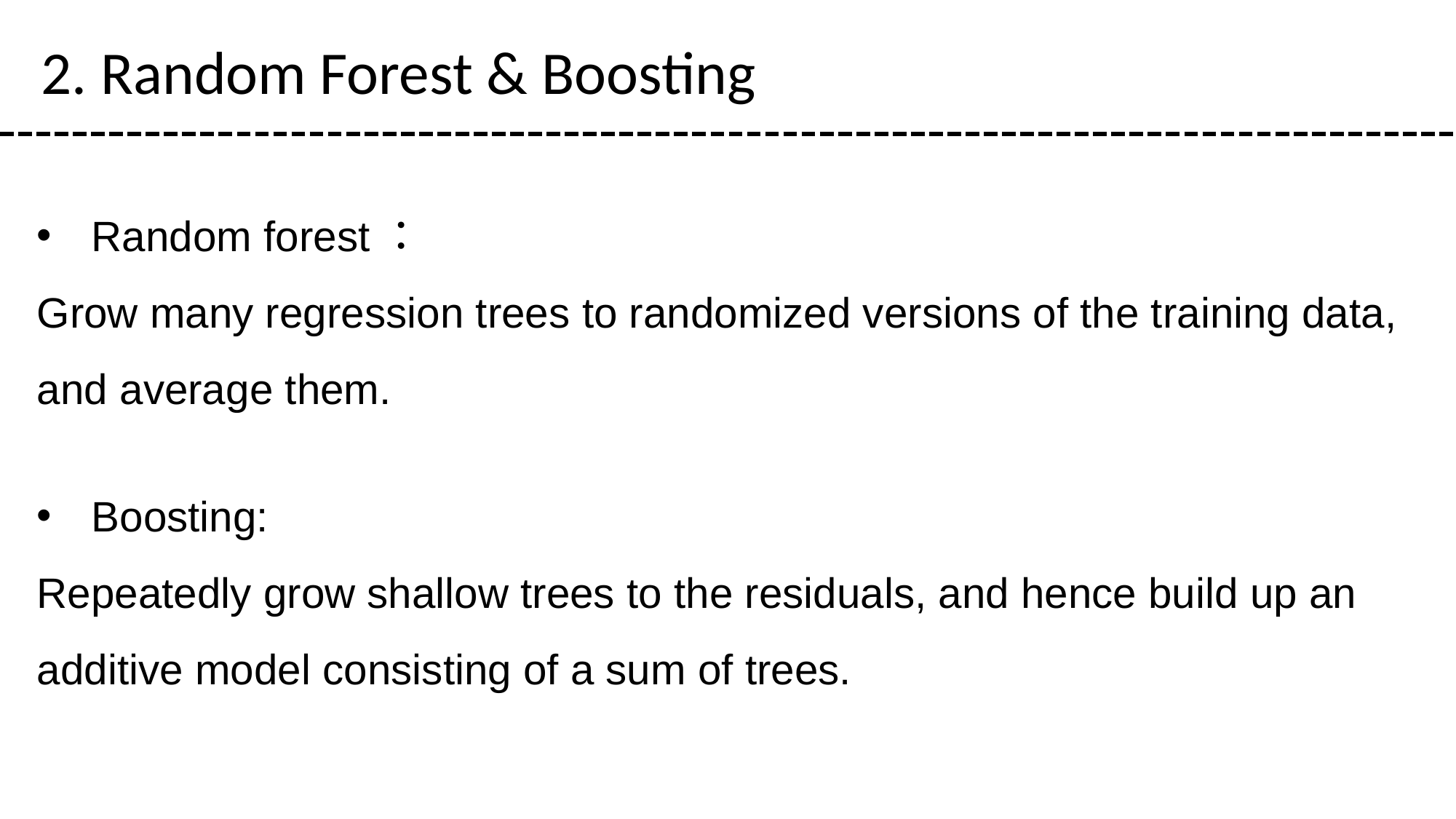

2. Random Forest & Boosting
Random forest：
Grow many regression trees to randomized versions of the training data, and average them.

Boosting:
Repeatedly grow shallow trees to the residuals, and hence build up an additive model consisting of a sum of trees.